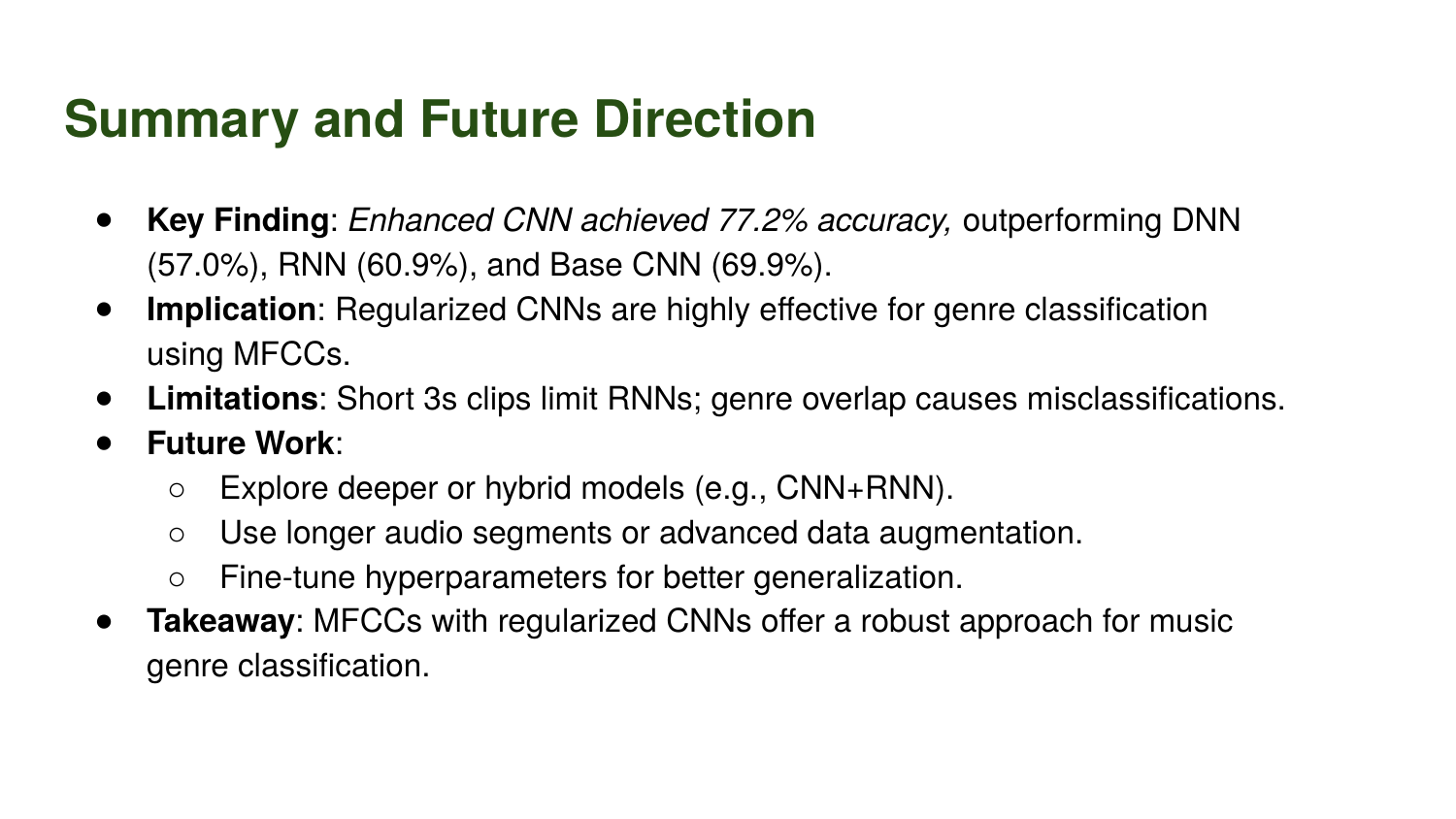

# Summary and Future Direction
Key Finding: Enhanced CNN achieved 77.2% accuracy, outperforming DNN (57.0%), RNN (60.9%), and Base CNN (69.9%).
Implication: Regularized CNNs are highly effective for genre classification using MFCCs.
Limitations: Short 3s clips limit RNNs; genre overlap causes misclassifications.
Future Work:
Explore deeper or hybrid models (e.g., CNN+RNN).
Use longer audio segments or advanced data augmentation.
Fine-tune hyperparameters for better generalization.
Takeaway: MFCCs with regularized CNNs offer a robust approach for music genre classification.